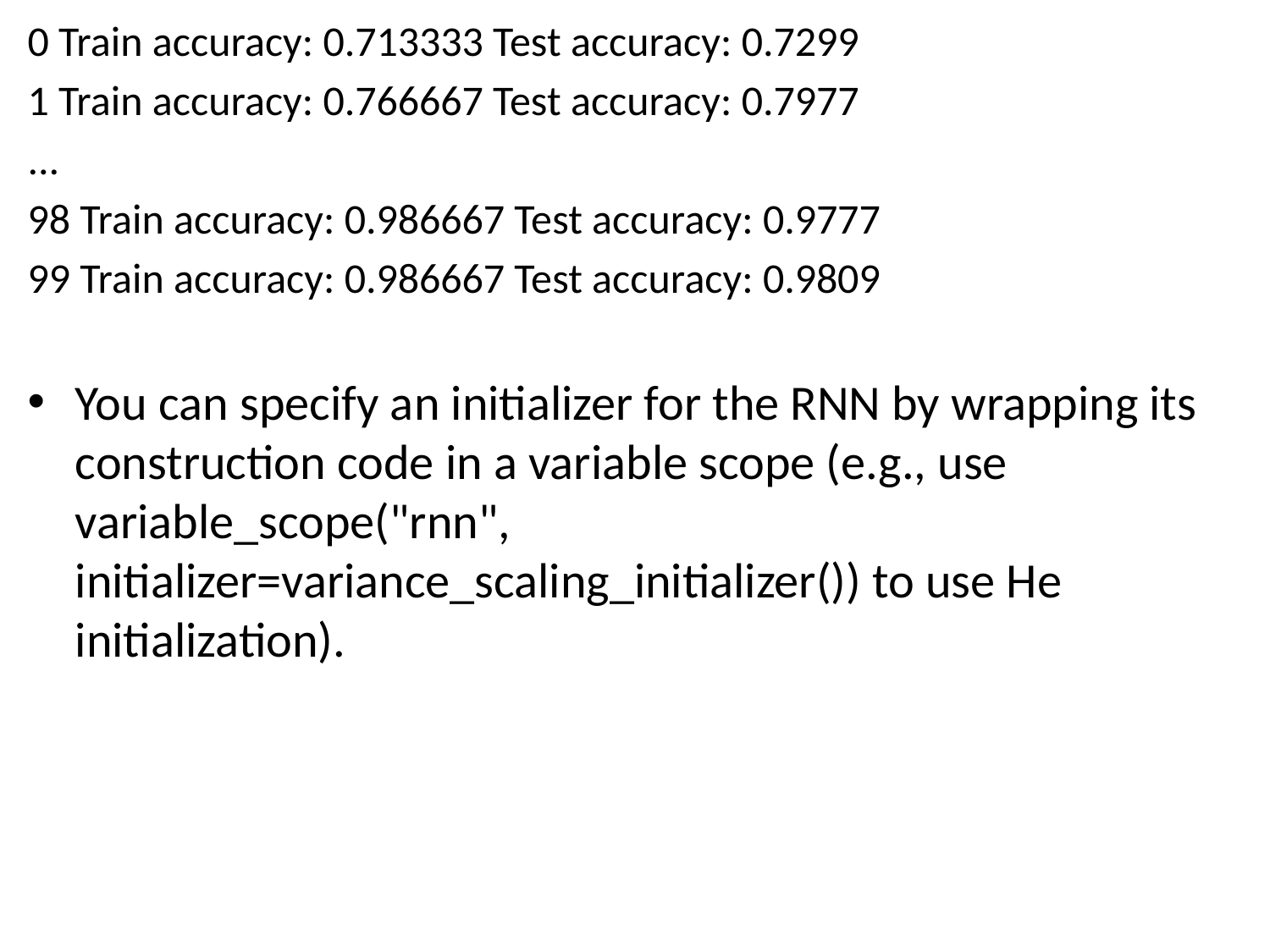

0 Train accuracy: 0.713333 Test accuracy: 0.7299
1 Train accuracy: 0.766667 Test accuracy: 0.7977
...
98 Train accuracy: 0.986667 Test accuracy: 0.9777
99 Train accuracy: 0.986667 Test accuracy: 0.9809

You can specify an initializer for the RNN by wrapping its construction code in a variable scope (e.g., use variable_scope("rnn", initializer=variance_scaling_initializer()) to use He initialization).